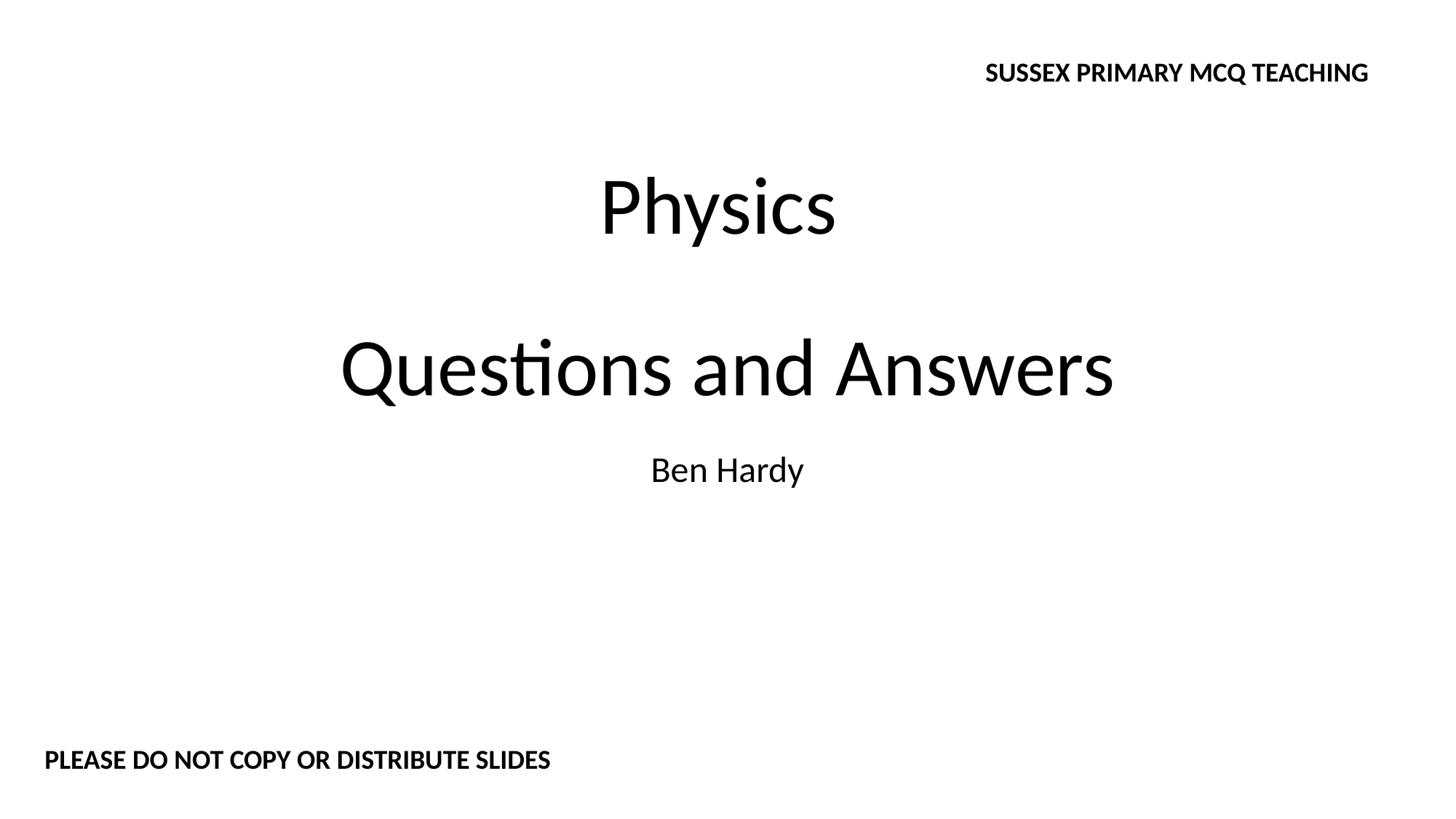

SUSSEX PRIMARY MCQ TEACHING
# Physics Questions and Answers
Ben Hardy
PLEASE DO NOT COPY OR DISTRIBUTE SLIDES